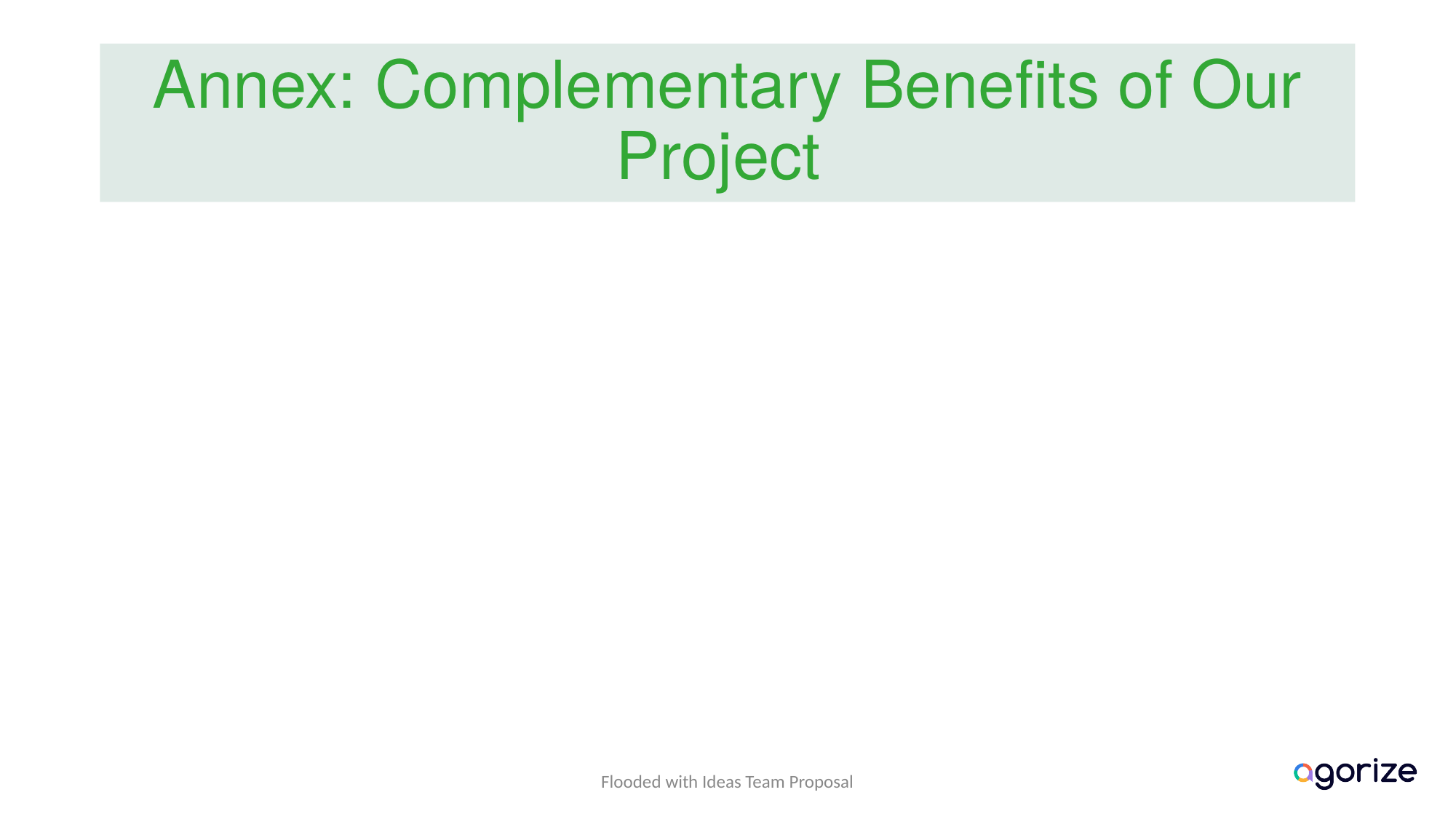

# Annex: Complementary Benefits of Our Project

Flooded with Ideas Team Proposal
8